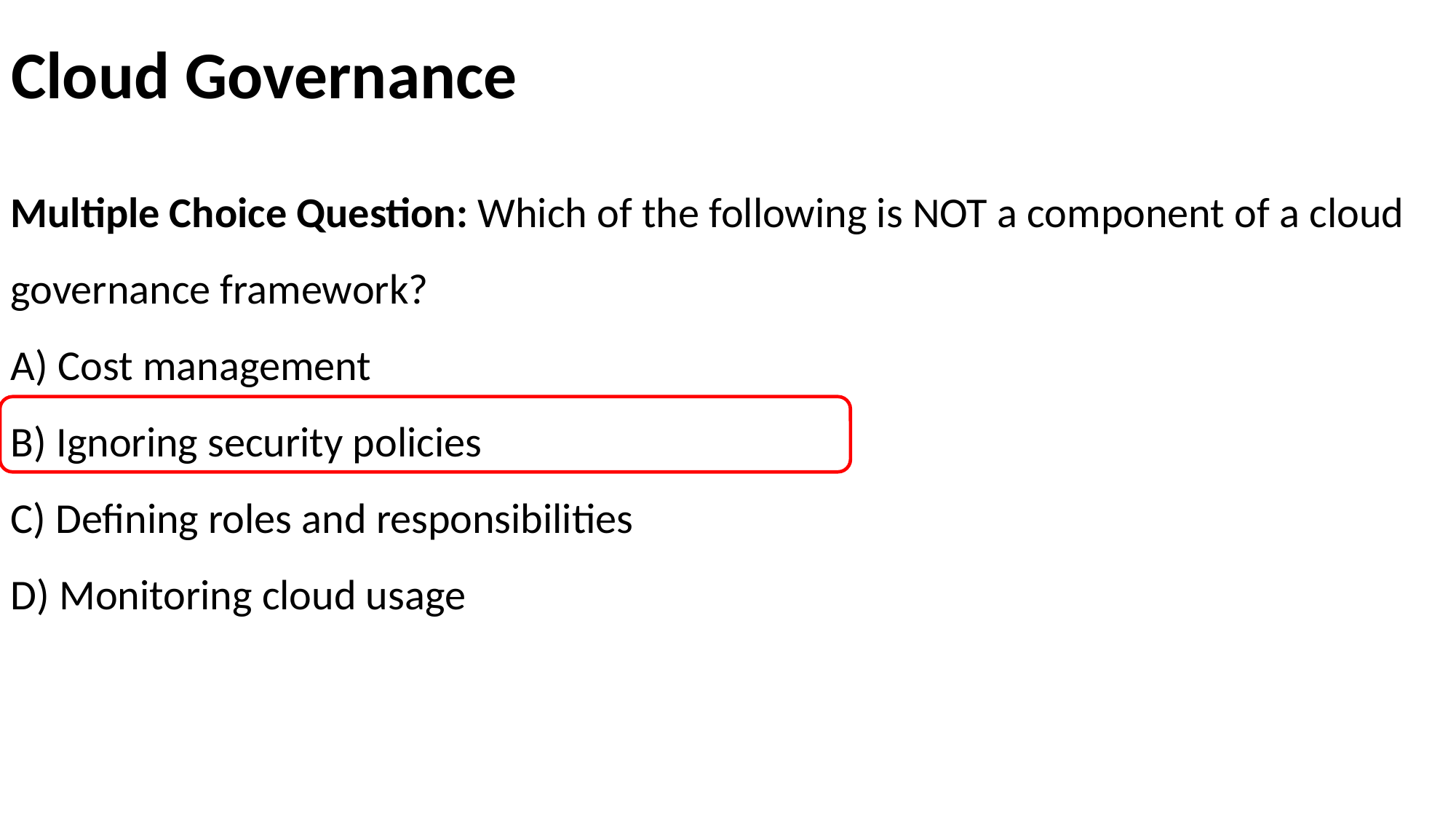

# Cloud Governance
Multiple Choice Question: Which of the following is NOT a component of a cloud governance framework?
A) Cost management
B) Ignoring security policies
C) Defining roles and responsibilities
D) Monitoring cloud usage